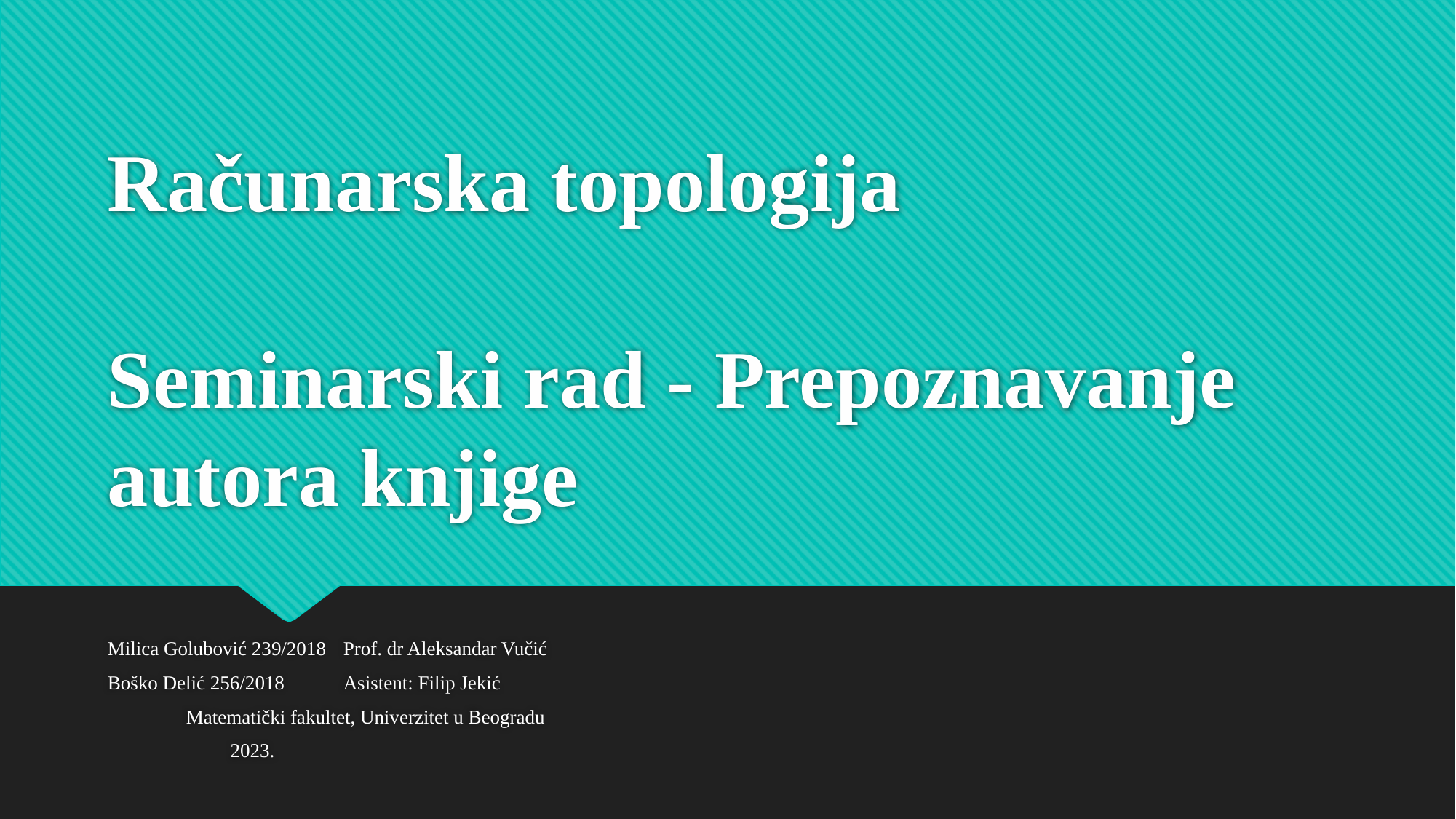

# Računarska topologija Seminarski rad - Prepoznavanje autora knjige
Milica Golubović 239/2018														Prof. dr Aleksandar Vučić
Boško Delić 256/2018															Asistent: Filip Jekić
								Matematički fakultet, Univerzitet u Beogradu
										         2023.